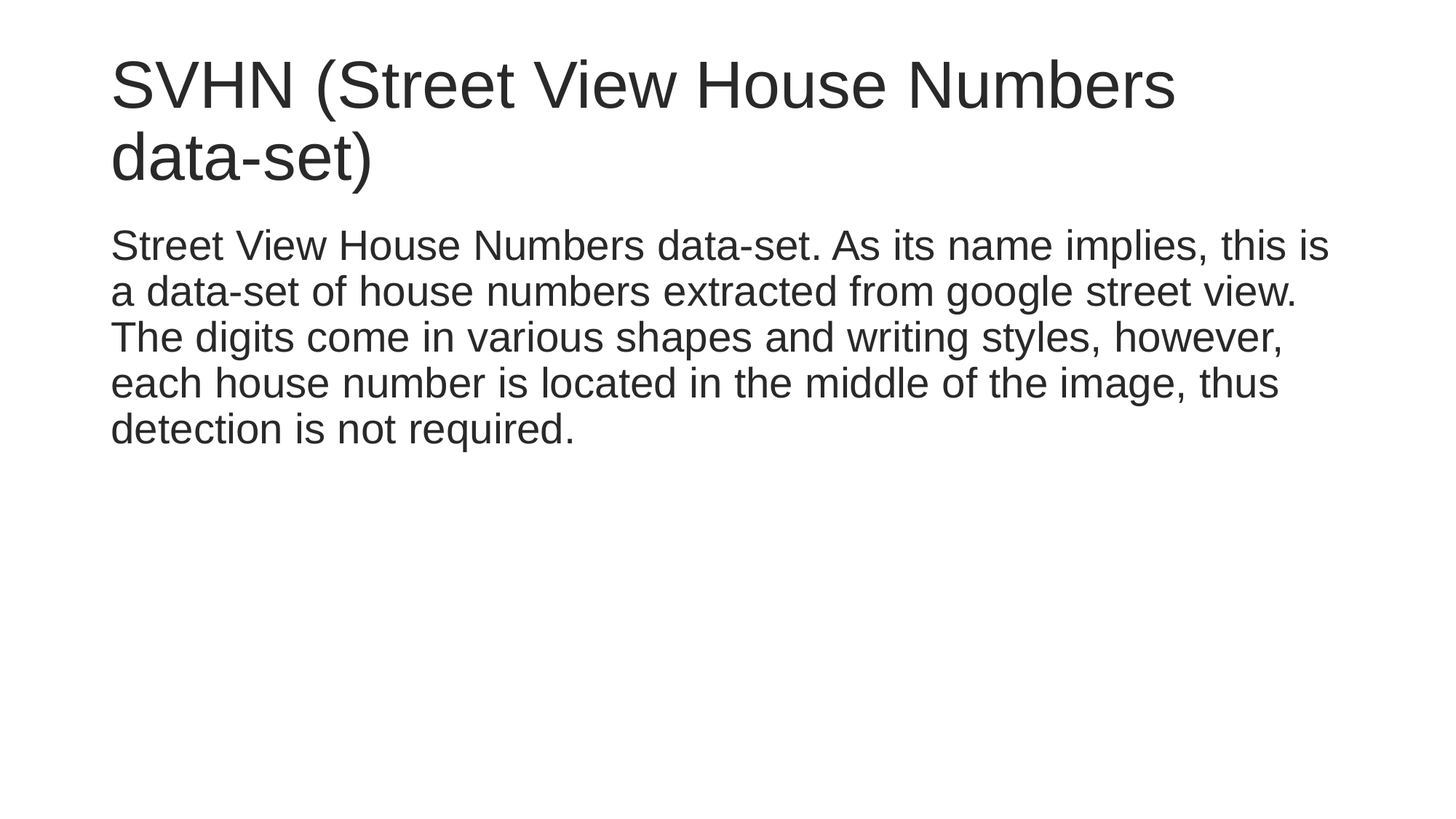

# SVHN (Street View House Numbers data-set)
Street View House Numbers data-set. As its name implies, this is a data-set of house numbers extracted from google street view. The digits come in various shapes and writing styles, however, each house number is located in the middle of the image, thus detection is not required.